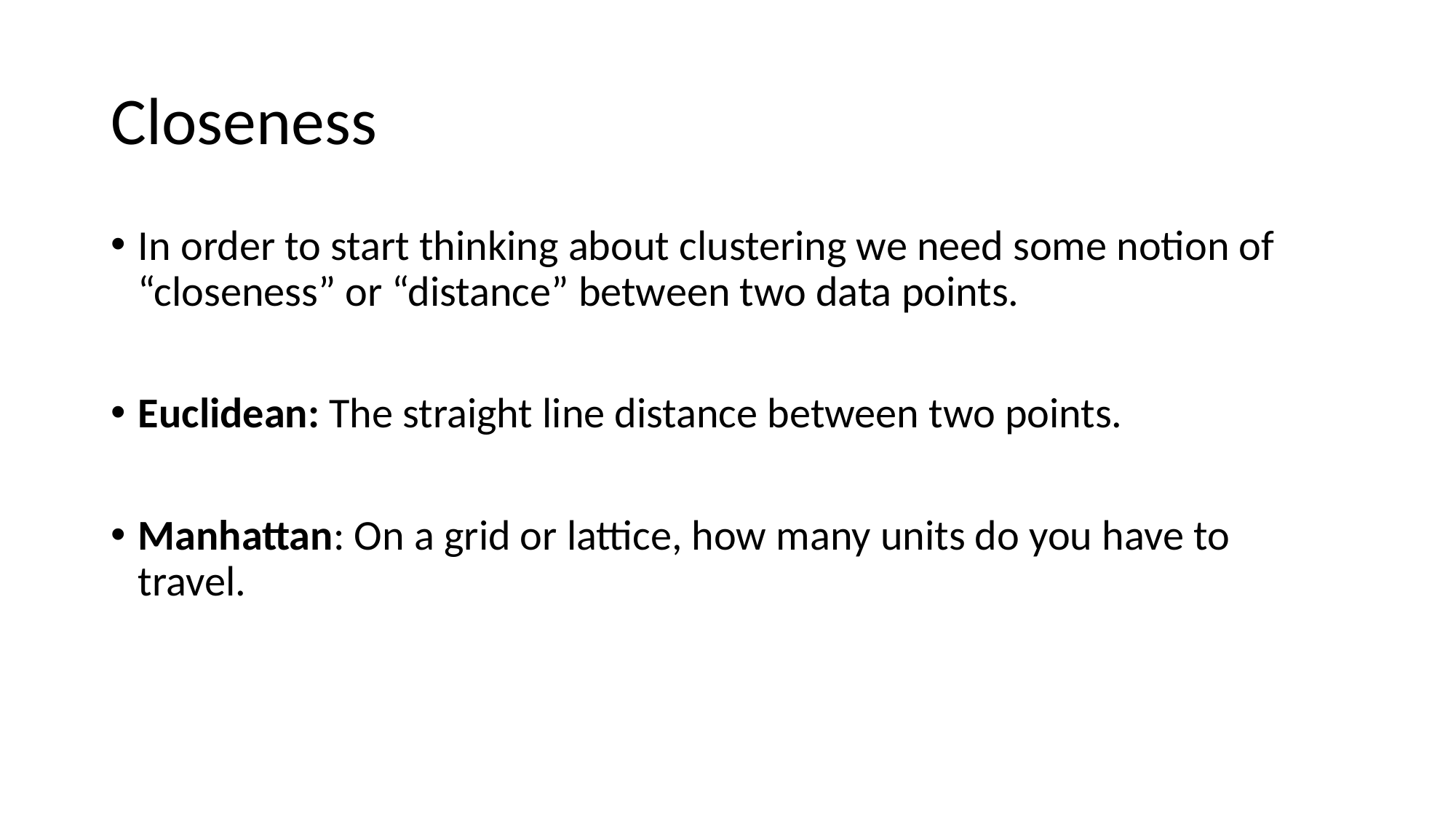

# Closeness
In order to start thinking about clustering we need some notion of “closeness” or “distance” between two data points.

Euclidean: The straight line distance between two points.

Manhattan: On a grid or lattice, how many units do you have to travel.